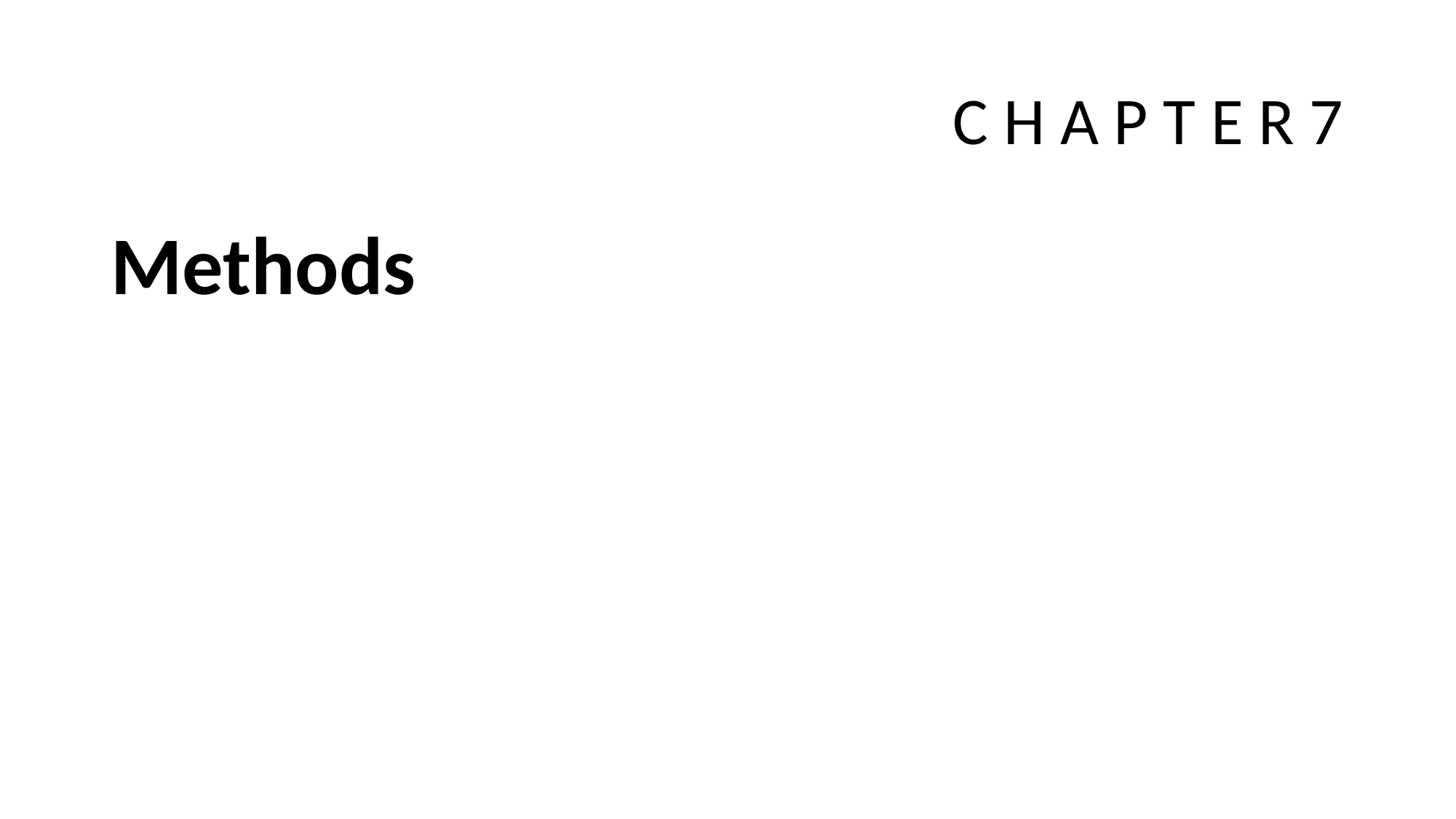

# C H A P T E R 7
Methods